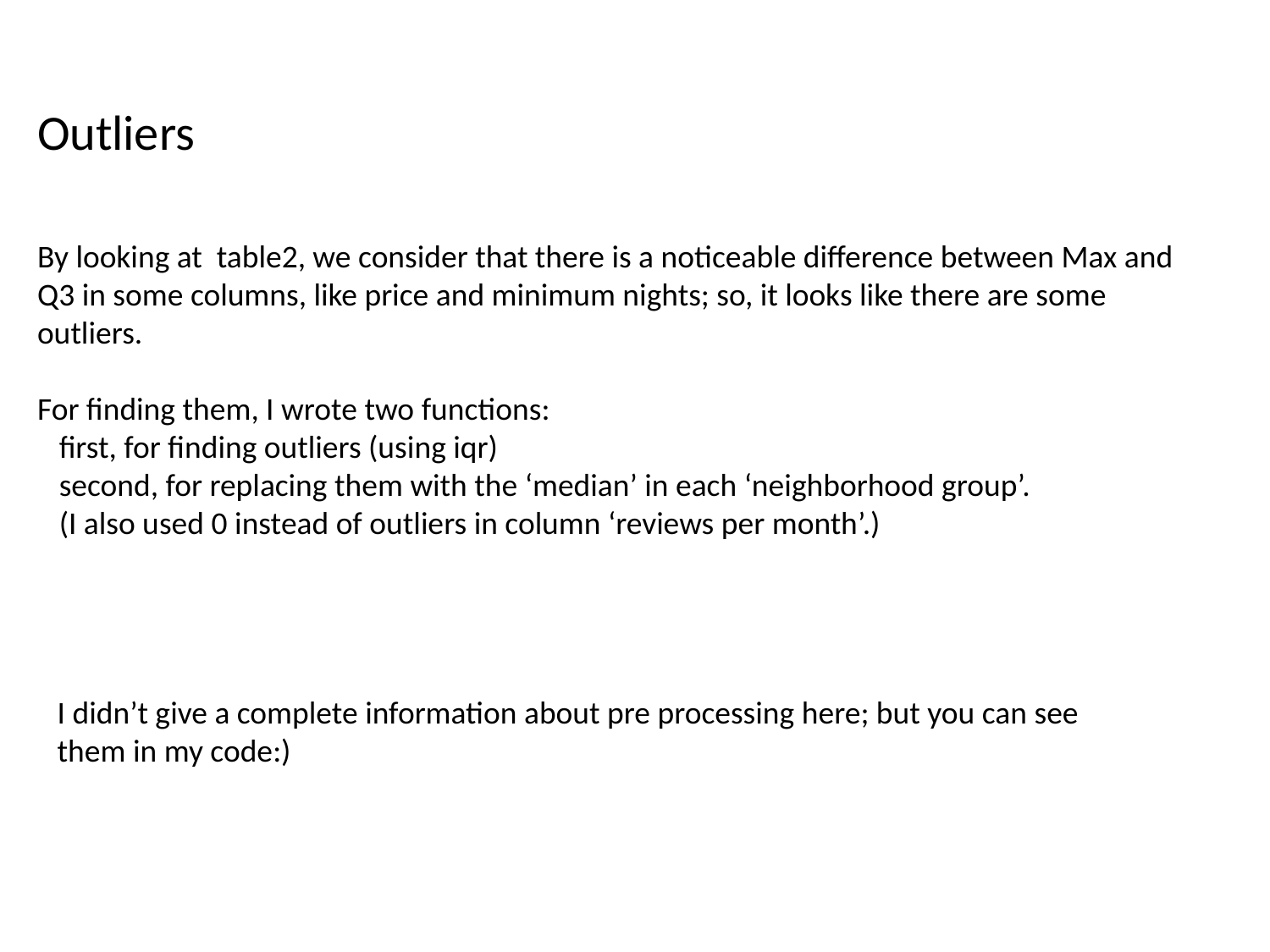

Outliers

By looking at  table2, we consider that there is a noticeable difference between Max and Q3 in some columns, like price and minimum nights; so, it looks like there are some outliers.

For finding them, I wrote two functions:
   first, for finding outliers (using iqr)
   second, for replacing them with the ‘median’ in each ‘neighborhood group’.
   (I also used 0 instead of outliers in column ‘reviews per month’.)

I didn’t give a complete information about pre processing here; but you can see them in my code:)